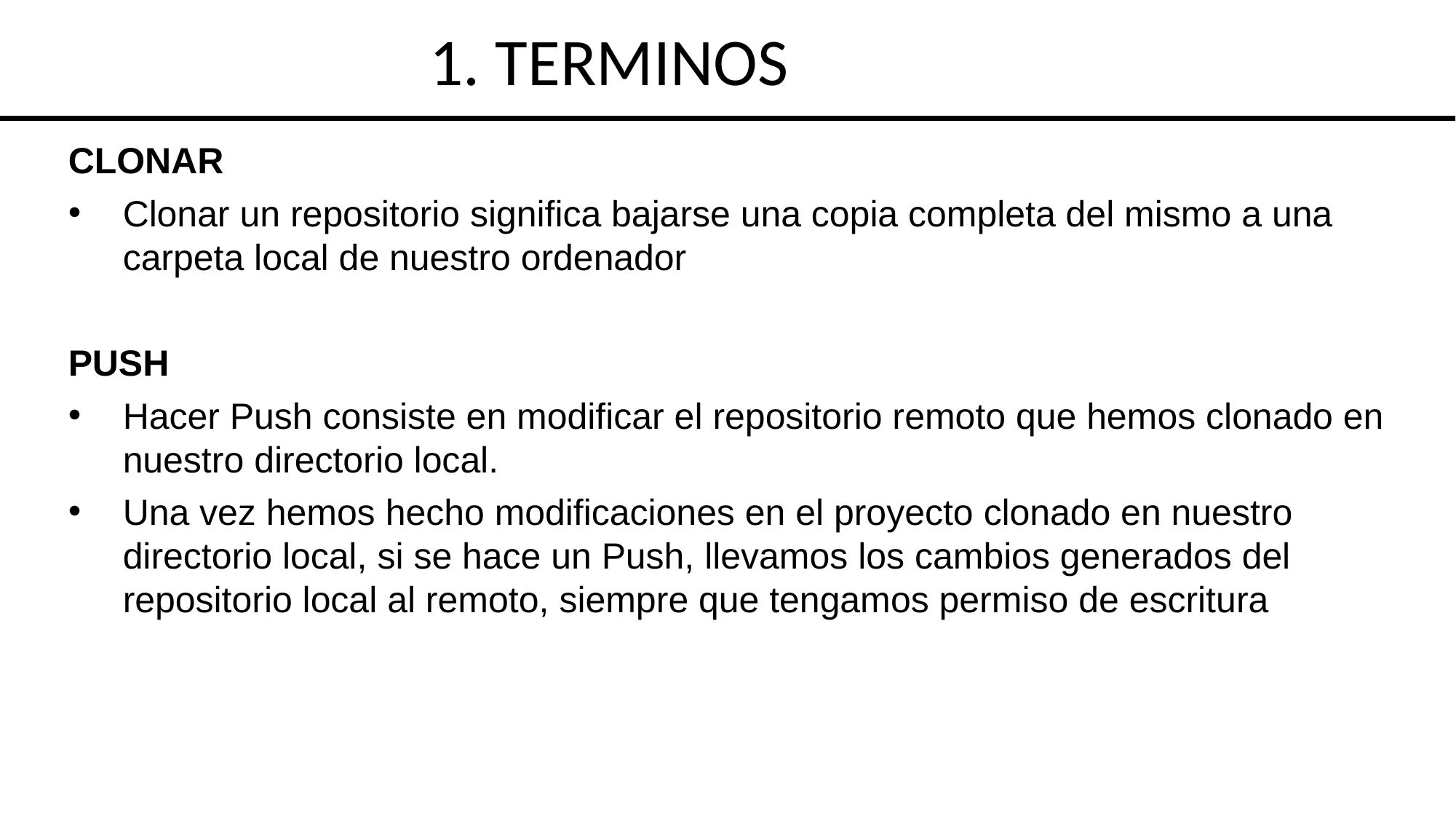

1. TERMINOS
CLONAR
Clonar un repositorio significa bajarse una copia completa del mismo a una carpeta local de nuestro ordenador

PUSH
Hacer Push consiste en modificar el repositorio remoto que hemos clonado en nuestro directorio local.
Una vez hemos hecho modificaciones en el proyecto clonado en nuestro directorio local, si se hace un Push, llevamos los cambios generados del repositorio local al remoto, siempre que tengamos permiso de escritura